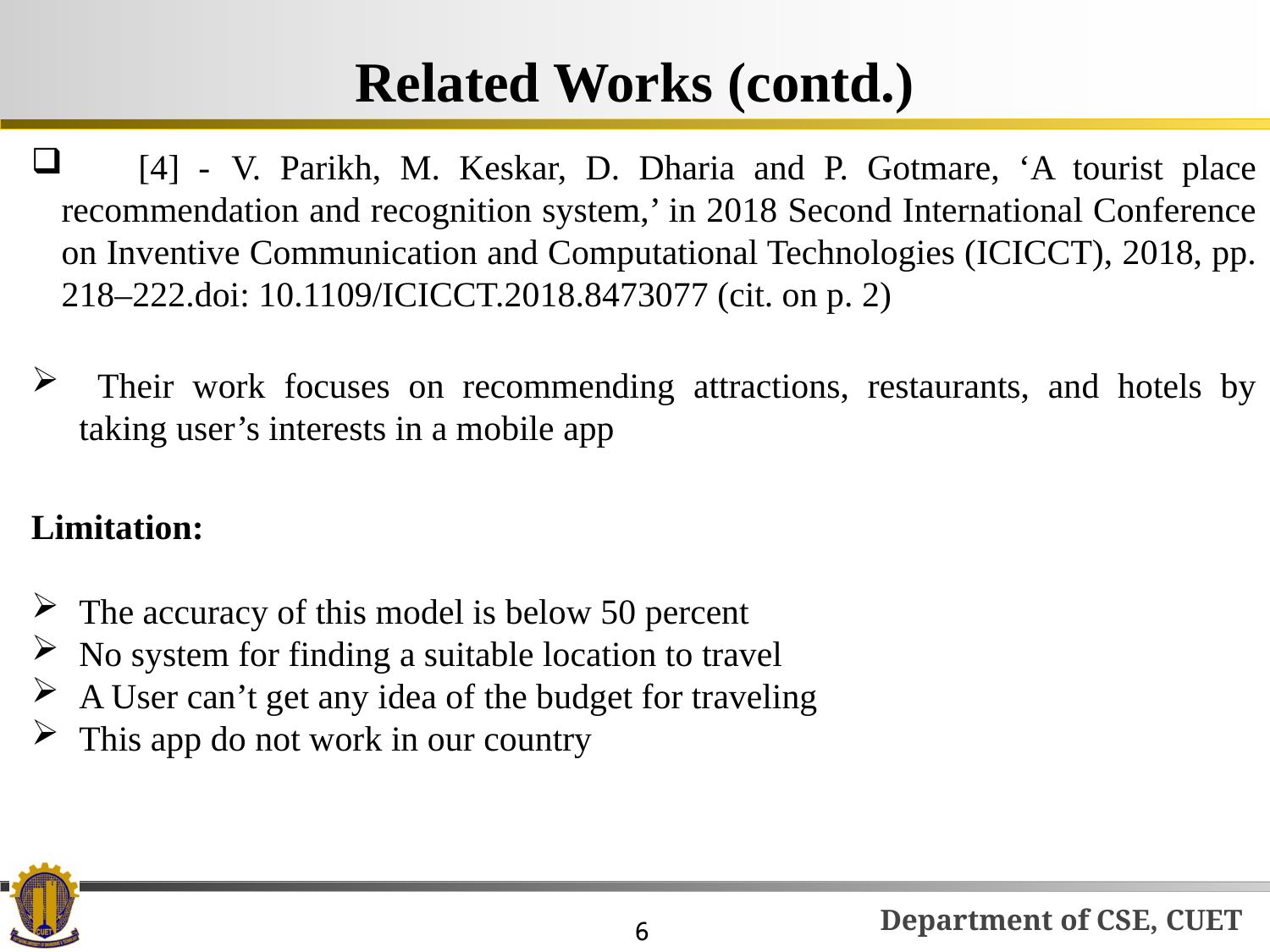

Related Works (contd.)
    [4] - V. Parikh, M. Keskar, D. Dharia and P. Gotmare, ‘A tourist place recommendation and recognition system,’ in 2018 Second International Conference on Inventive Communication and Computational Technologies (ICICCT), 2018, pp. 218–222.doi: 10.1109/ICICCT.2018.8473077 (cit. on p. 2)

 Their work focuses on recommending attractions, restaurants, and hotels by taking user’s interests in a mobile app

Limitation:

The accuracy of this model is below 50 percent
No system for finding a suitable location to travel
A User can’t get any idea of the budget for traveling
This app do not work in our country